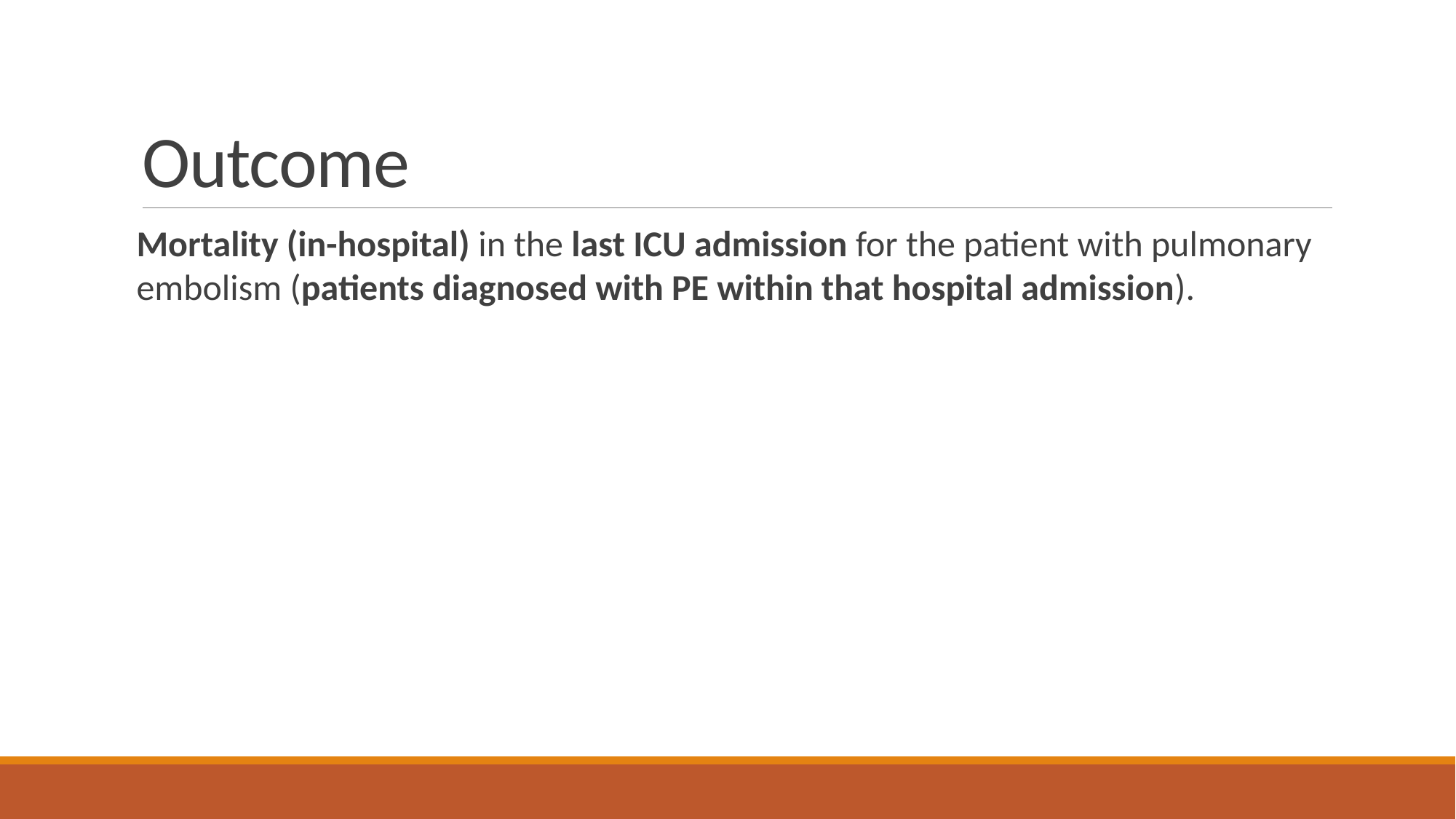

# Outcome
Mortality (in-hospital) in the last ICU admission for the patient with pulmonary embolism (patients diagnosed with PE within that hospital admission).